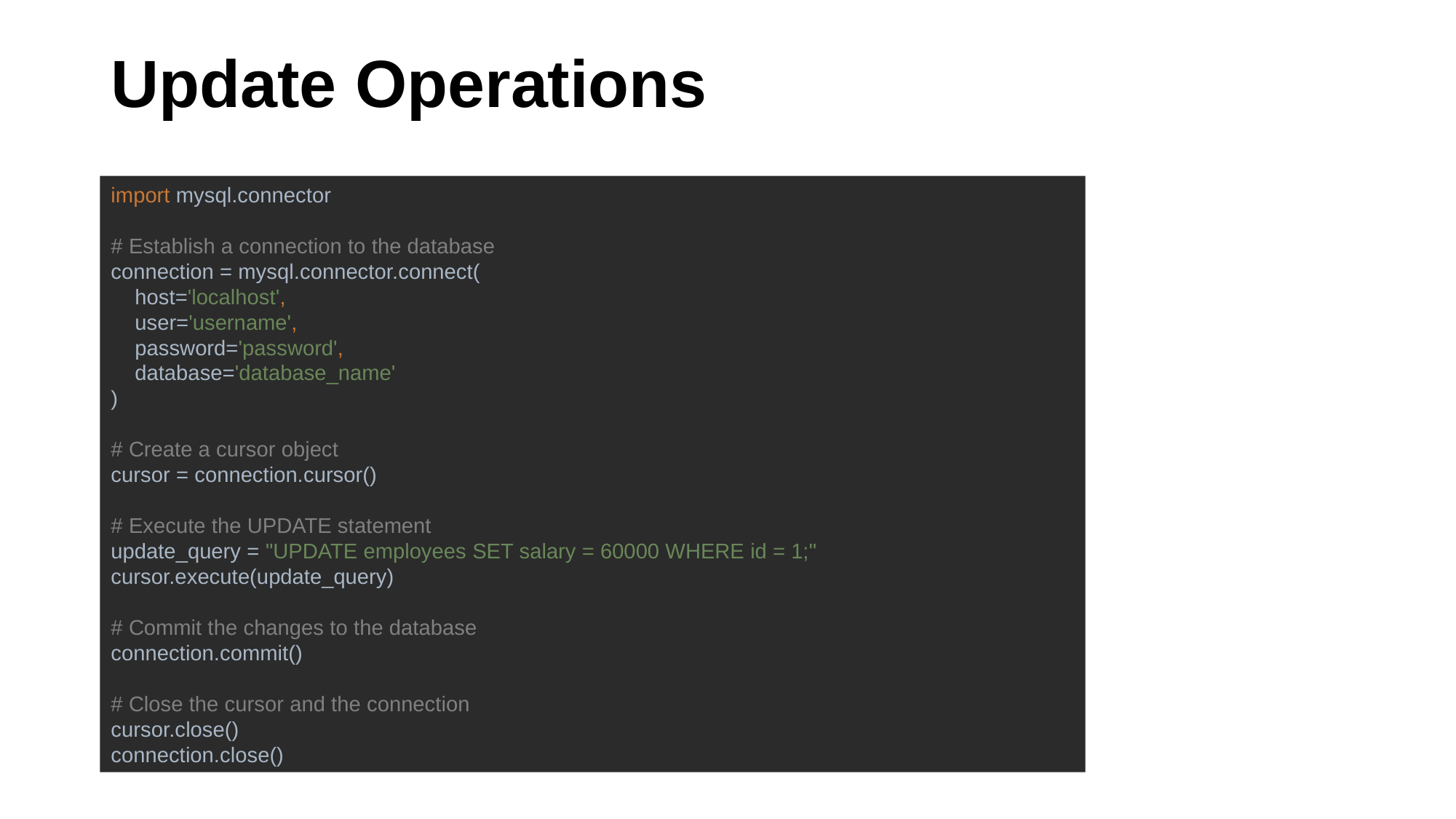

# Update Operations
import mysql.connector
# Establish a connection to the database
connection = mysql.connector.connect(
    host='localhost',
    user='username',
    password='password',
    database='database_name'
)
# Create a cursor object
cursor = connection.cursor()
# Execute the UPDATE statement
update_query = "UPDATE employees SET salary = 60000 WHERE id = 1;"
cursor.execute(update_query)
# Commit the changes to the database
connection.commit()
# Close the cursor and the connection
cursor.close()
connection.close()